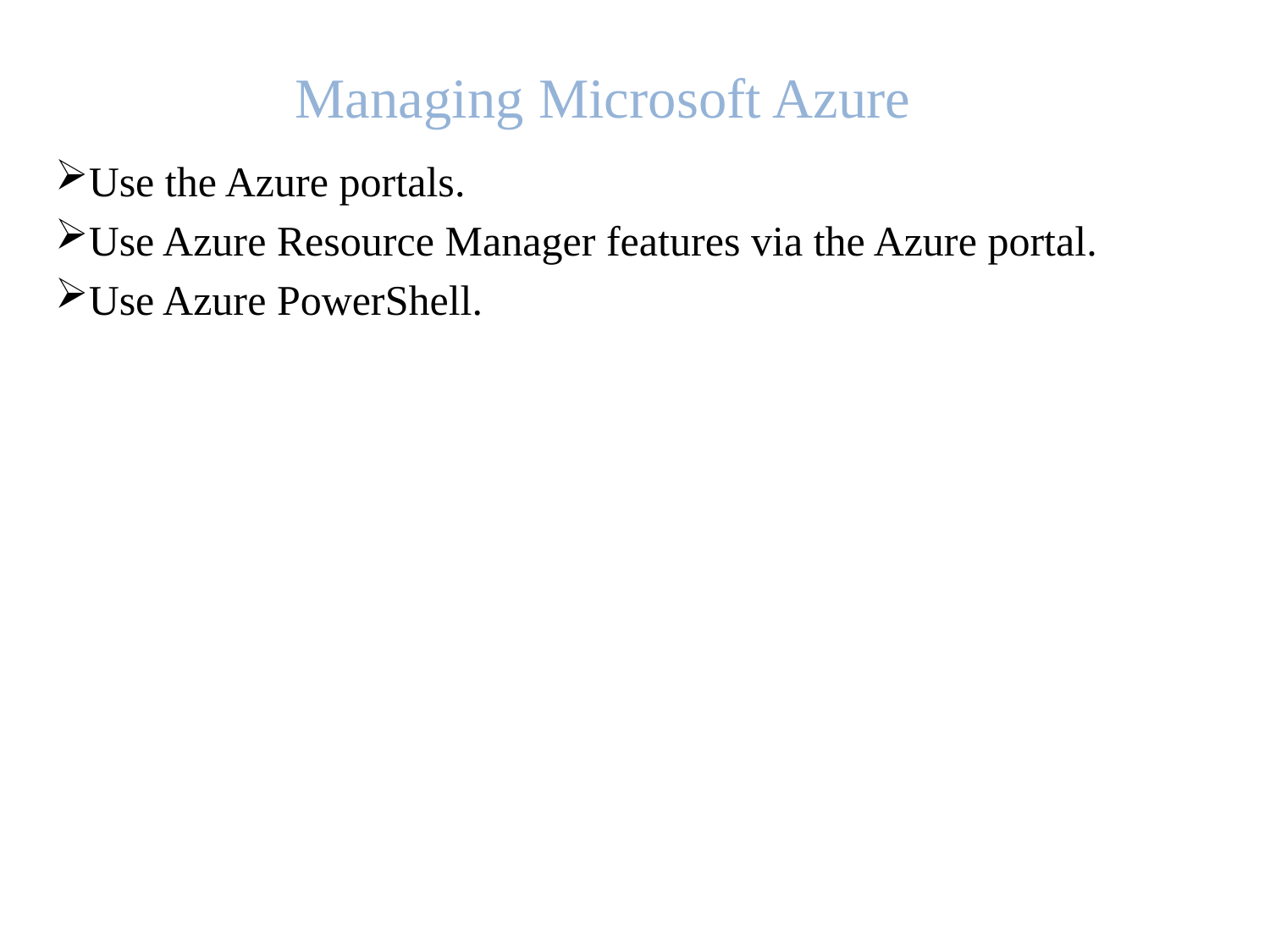

# Managing Microsoft Azure
Use the Azure portals.
Use Azure Resource Manager features via the Azure portal.
Use Azure PowerShell.